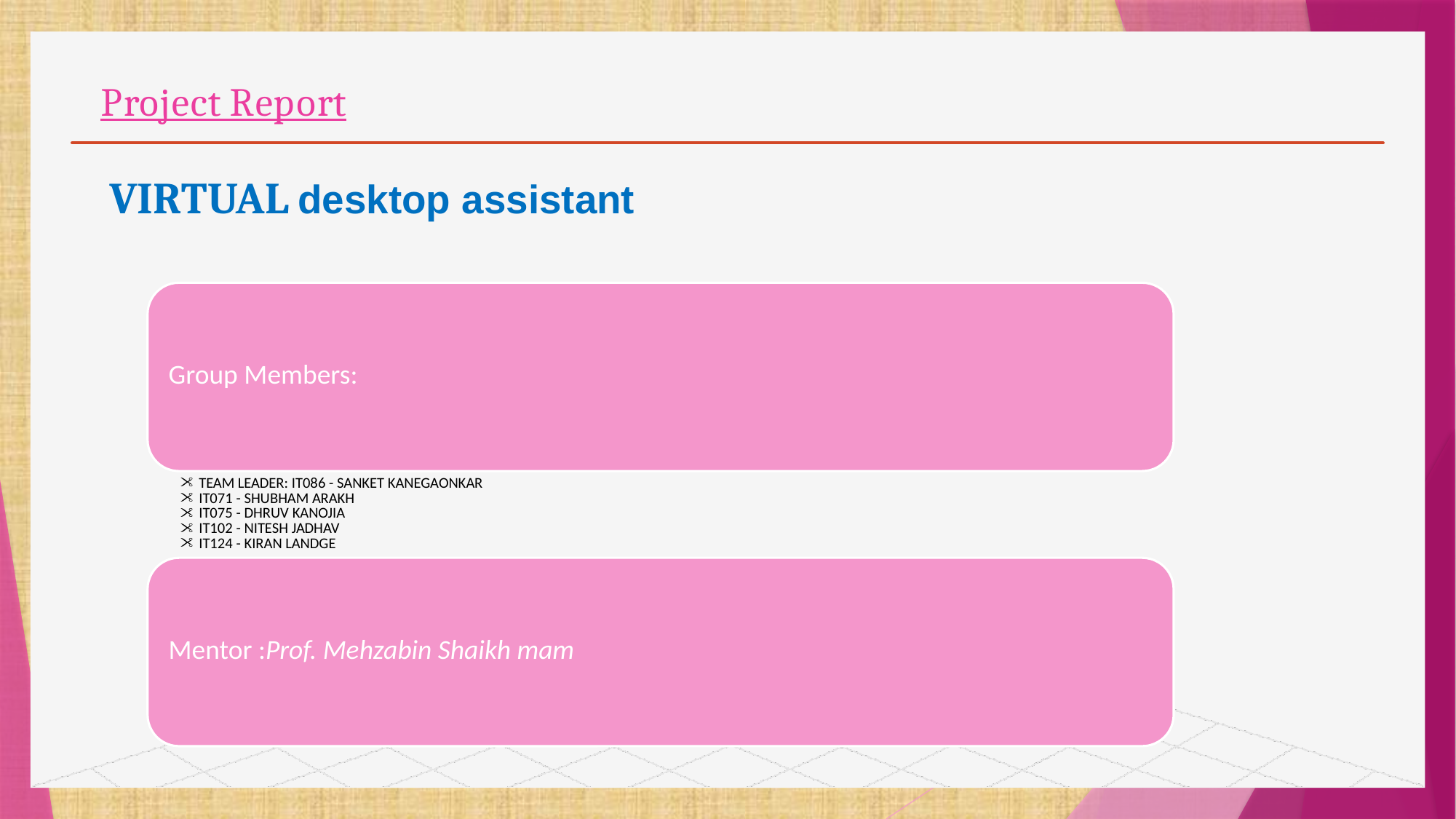

# Project Report VIRTUAL desktop assistant
Group Members:
TEAM LEADER: IT086 - SANKET KANEGAONKAR
IT071 - SHUBHAM ARAKH
Mentor :Prof. Mehzabin Shaikh mam
IT102 - NITESH JADHAV
IT124 - KIRAN LANDGE
IT075 - DHRUV KANOJIA